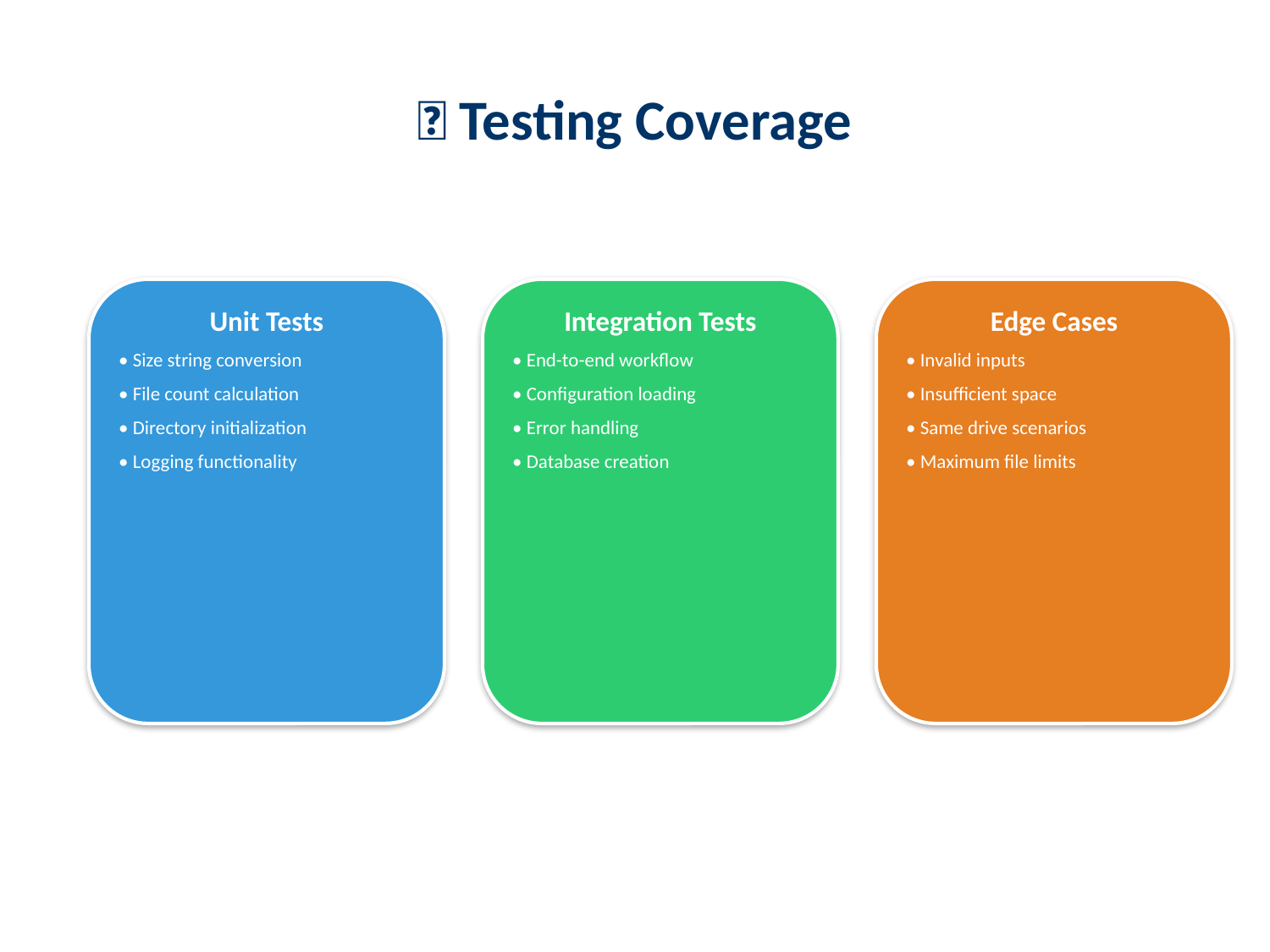

# 🧪 Testing Coverage
Unit Tests
• Size string conversion
• File count calculation
• Directory initialization
• Logging functionality
Integration Tests
• End-to-end workflow
• Configuration loading
• Error handling
• Database creation
Edge Cases
• Invalid inputs
• Insufficient space
• Same drive scenarios
• Maximum file limits